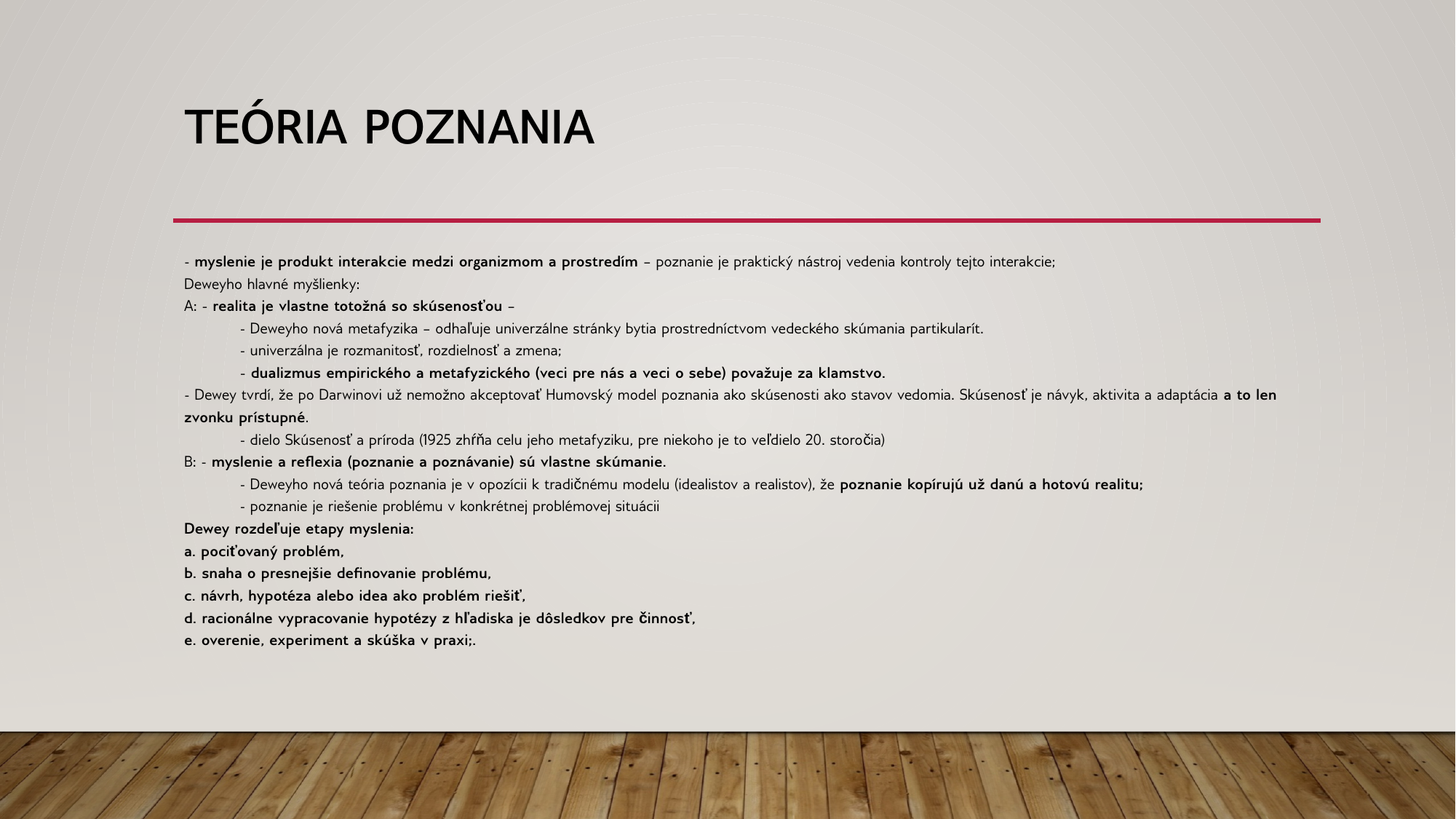

# Teória poznania
- myslenie je produkt interakcie medzi organizmom a prostredím – poznanie je praktický nástroj vedenia kontroly tejto interakcie;
Deweyho hlavné myšlienky:
A: - realita je vlastne totožná so skúsenosťou –
	- Deweyho nová metafyzika – odhaľuje univerzálne stránky bytia prostredníctvom vedeckého skúmania partikularít.
				- univerzálna je rozmanitosť, rozdielnosť a zmena;
				- dualizmus empirického a metafyzického (veci pre nás a veci o sebe) považuje za klamstvo.
- Dewey tvrdí, že po Darwinovi už nemožno akceptovať Humovský model poznania ako skúsenosti ako stavov vedomia. Skúsenosť je návyk, aktivita a adaptácia a to len zvonku prístupné.
	- dielo Skúsenosť a príroda (1925 zhŕňa celu jeho metafyziku, pre niekoho je to veľdielo 20. storočia)
B: - myslenie a reflexia (poznanie a poznávanie) sú vlastne skúmanie.
	- Deweyho nová teória poznania je v opozícii k tradičnému modelu (idealistov a realistov), že poznanie kopírujú už danú a hotovú realitu;
	- poznanie je riešenie problému v konkrétnej problémovej situácii
Dewey rozdeľuje etapy myslenia:
a. pociťovaný problém,
b. snaha o presnejšie definovanie problému,
c. návrh, hypotéza alebo idea ako problém riešiť,
d. racionálne vypracovanie hypotézy z hľadiska je dôsledkov pre činnosť,
e. overenie, experiment a skúška v praxi;.